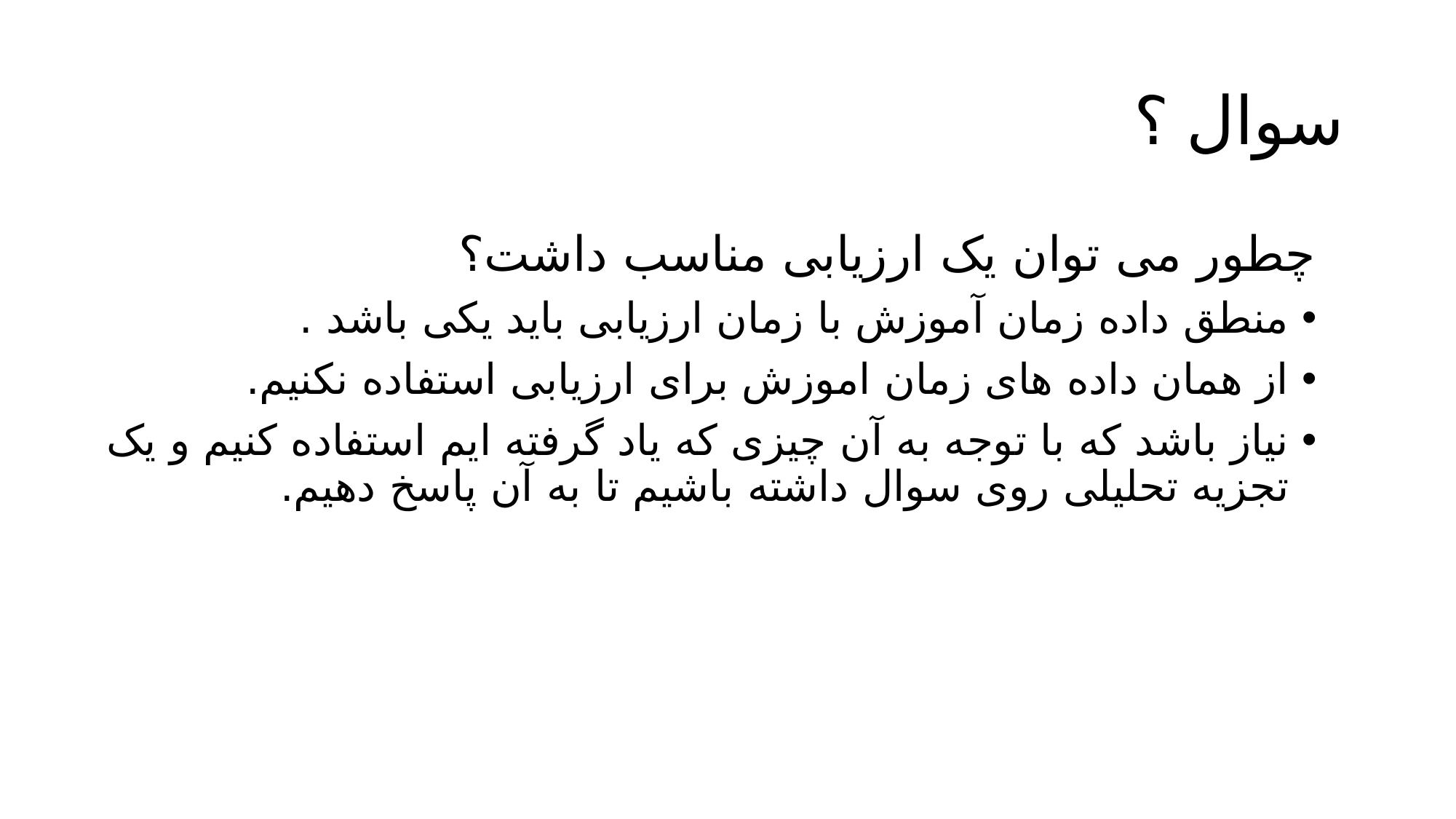

# سوال ؟
چطور می توان یک ارزیابی مناسب داشت؟
منطق داده زمان آموزش با زمان ارزیابی باید یکی باشد .
از همان داده های زمان اموزش برای ارزیابی استفاده نکنیم.
نیاز باشد که با توجه به آن چیزی که یاد گرفته ایم استفاده کنیم و یک تجزیه تحلیلی روی سوال داشته باشیم تا به آن پاسخ دهیم.